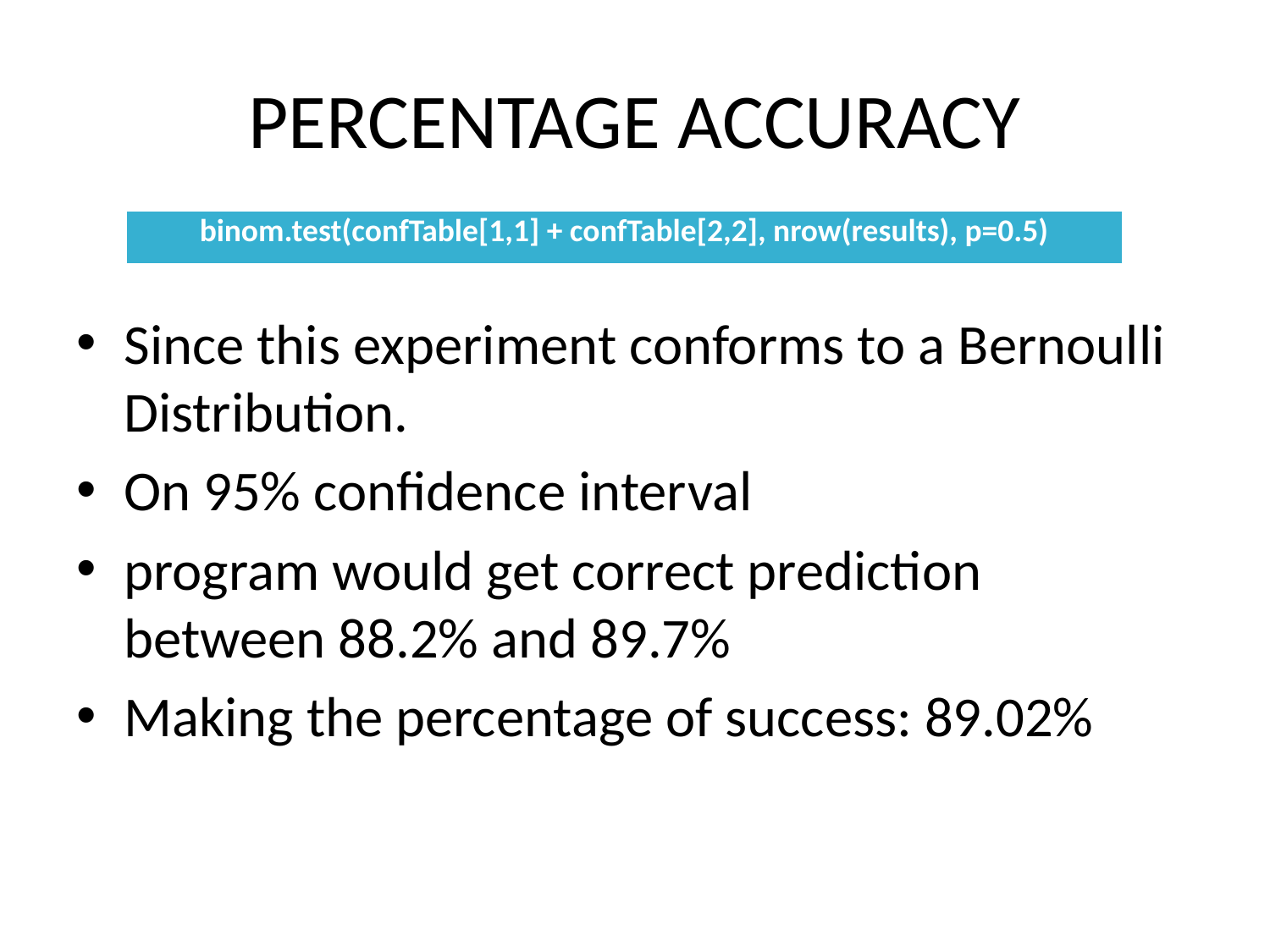

# PERCENTAGE ACCURACY
| binom.test(confTable[1,1] + confTable[2,2], nrow(results), p=0.5) |
| --- |

Since this experiment conforms to a Bernoulli Distribution.
On 95% confidence interval
program would get correct prediction between 88.2% and 89.7%
Making the percentage of success: 89.02%